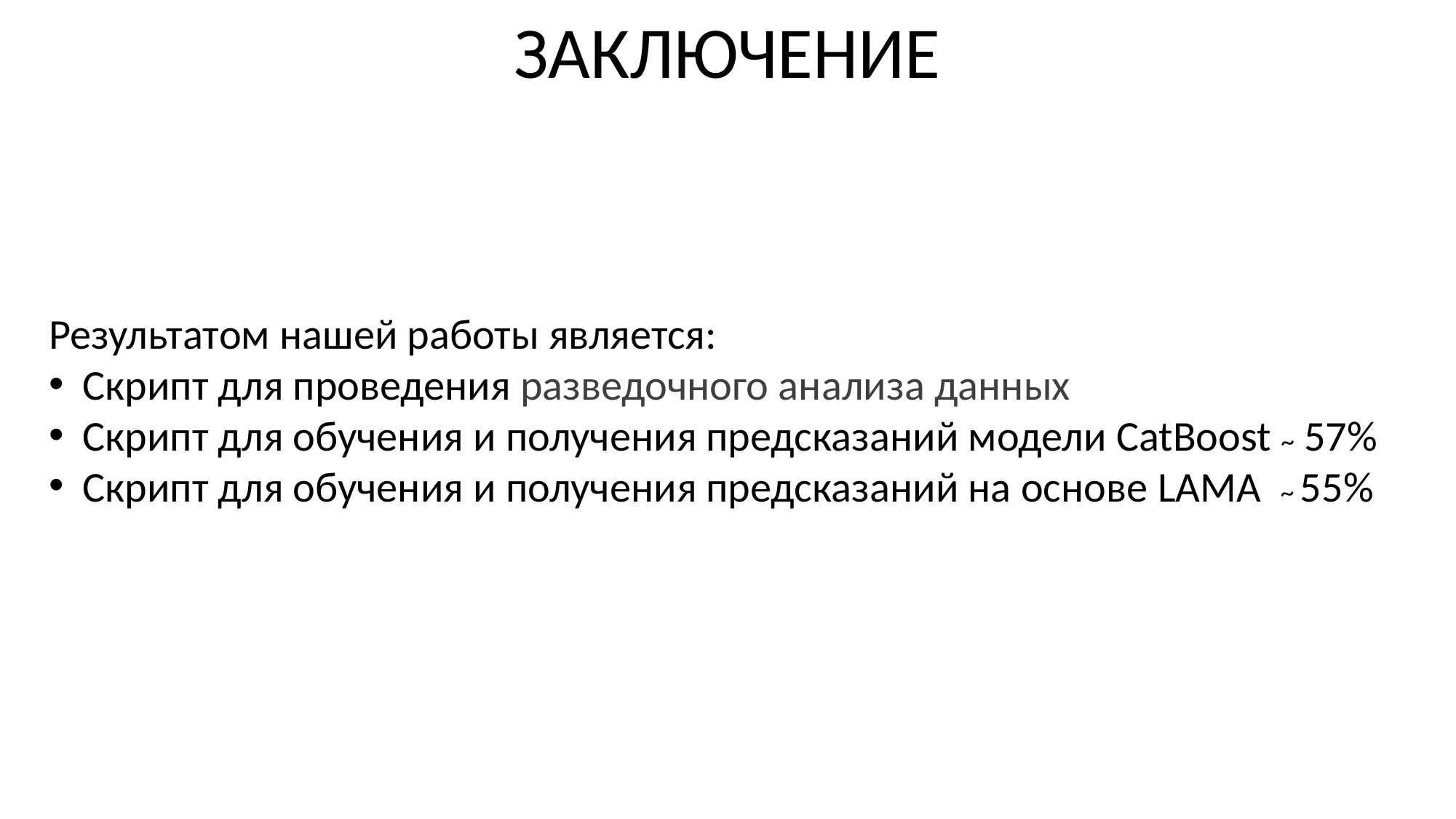

ЗАКЛЮЧЕНИЕ
Результатом нашей работы является:
Скрипт для проведения разведочного анализа данных
Скрипт для обучения и получения предсказаний модели CatBoost ~ 57%
Скрипт для обучения и получения предсказаний на основе LAMA  ~ 55%